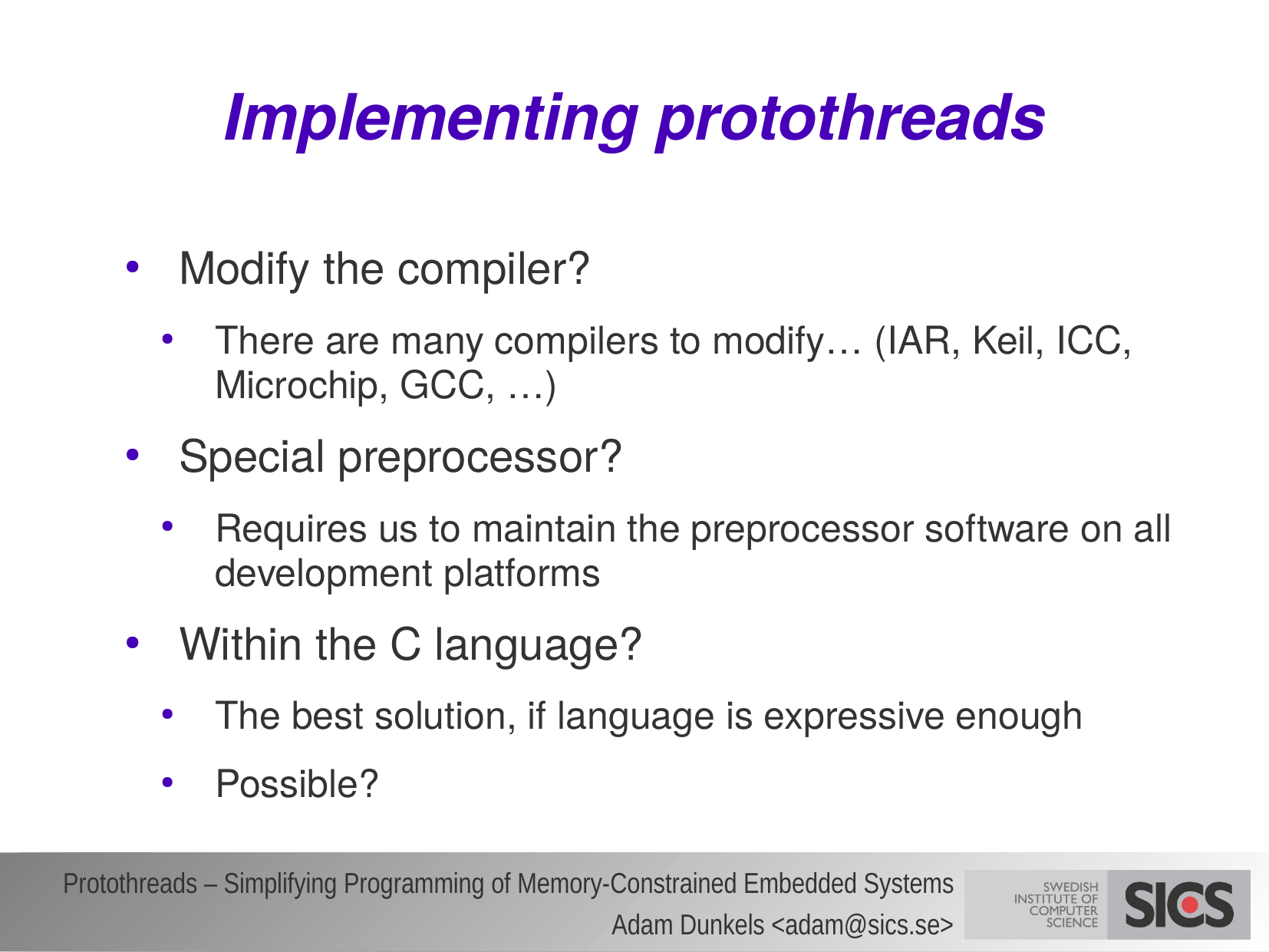

# Implementing protothreads
Modify the compiler?
There are many compilers to modify… (IAR, Keil, ICC, Microchip, GCC, …)
Special preprocessor?
Requires us to maintain the preprocessor software on all development platforms
Within the C language?
The best solution, if language is expressive enough
Possible?